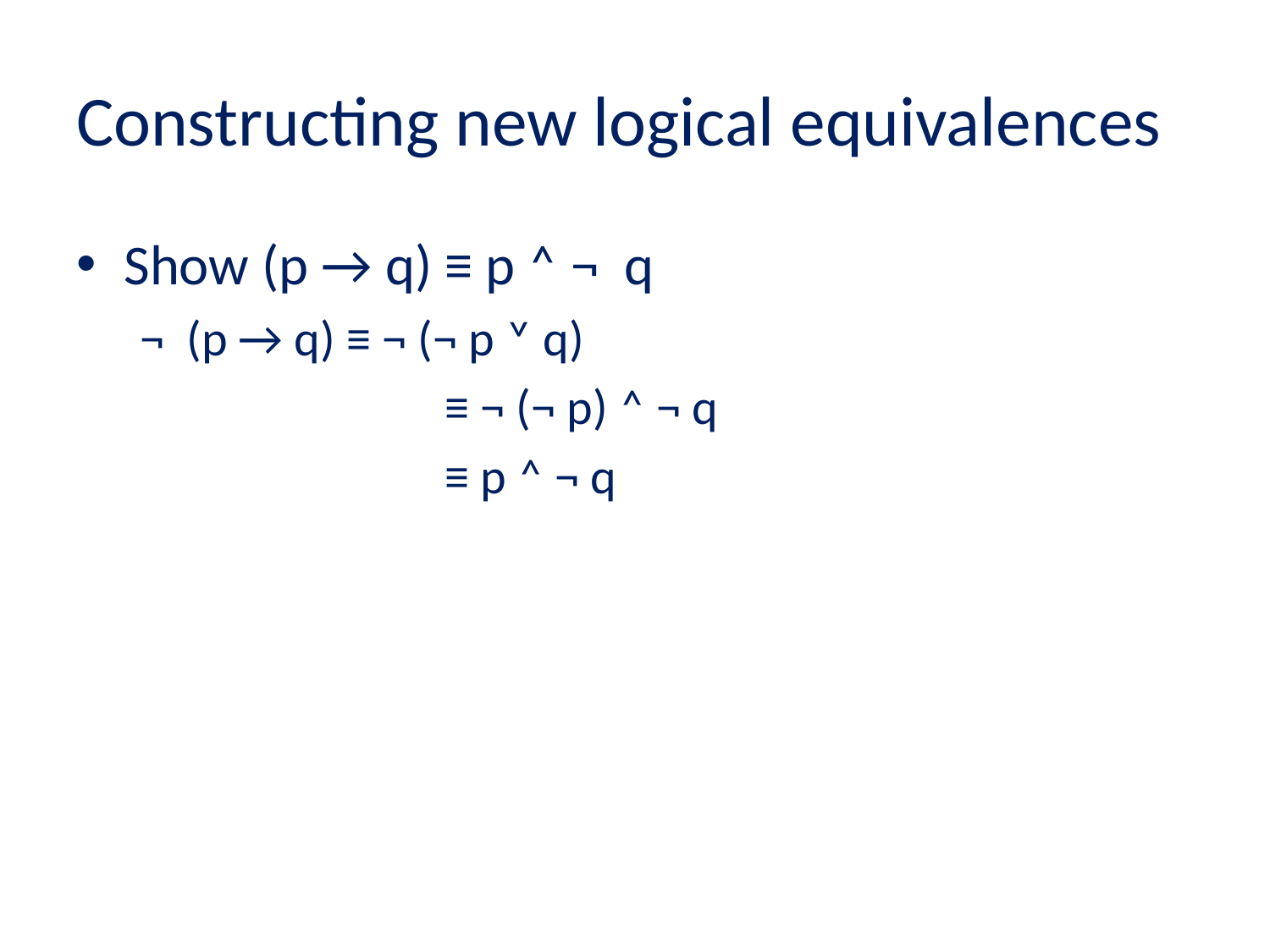

# Constructing new logical equivalences
Show (p → q) ≡ p ˄ ¬  q
¬  (p → q) ≡ ¬ (¬ p ˅ q)
			 ≡ ¬ (¬ p) ˄ ¬ q
			 ≡ p ˄ ¬ q

15